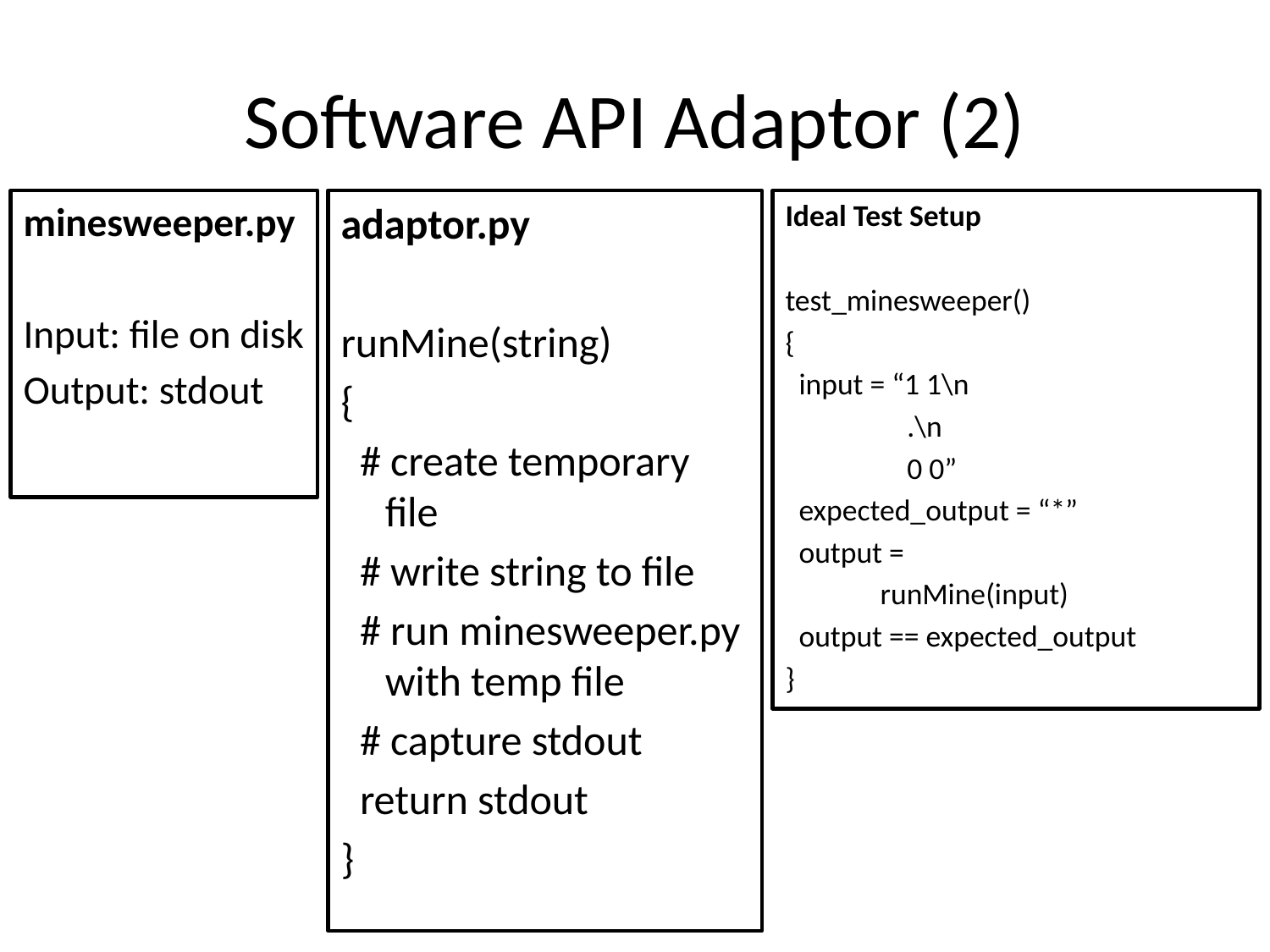

# Software API Adaptor (2)
minesweeper.py

Input: file on disk
Output: stdout
adaptor.py

runMine(string)
{
  # create temporary file
  # write string to file
  # run minesweeper.py with temp file
  # capture stdout
  return stdout
}
Ideal Test Setup

test_minesweeper()
{
  input = “1 1\n
                  .\n
                  0 0”
  expected_output = “*”
  output =
              runMine(input)
  output == expected_output
}